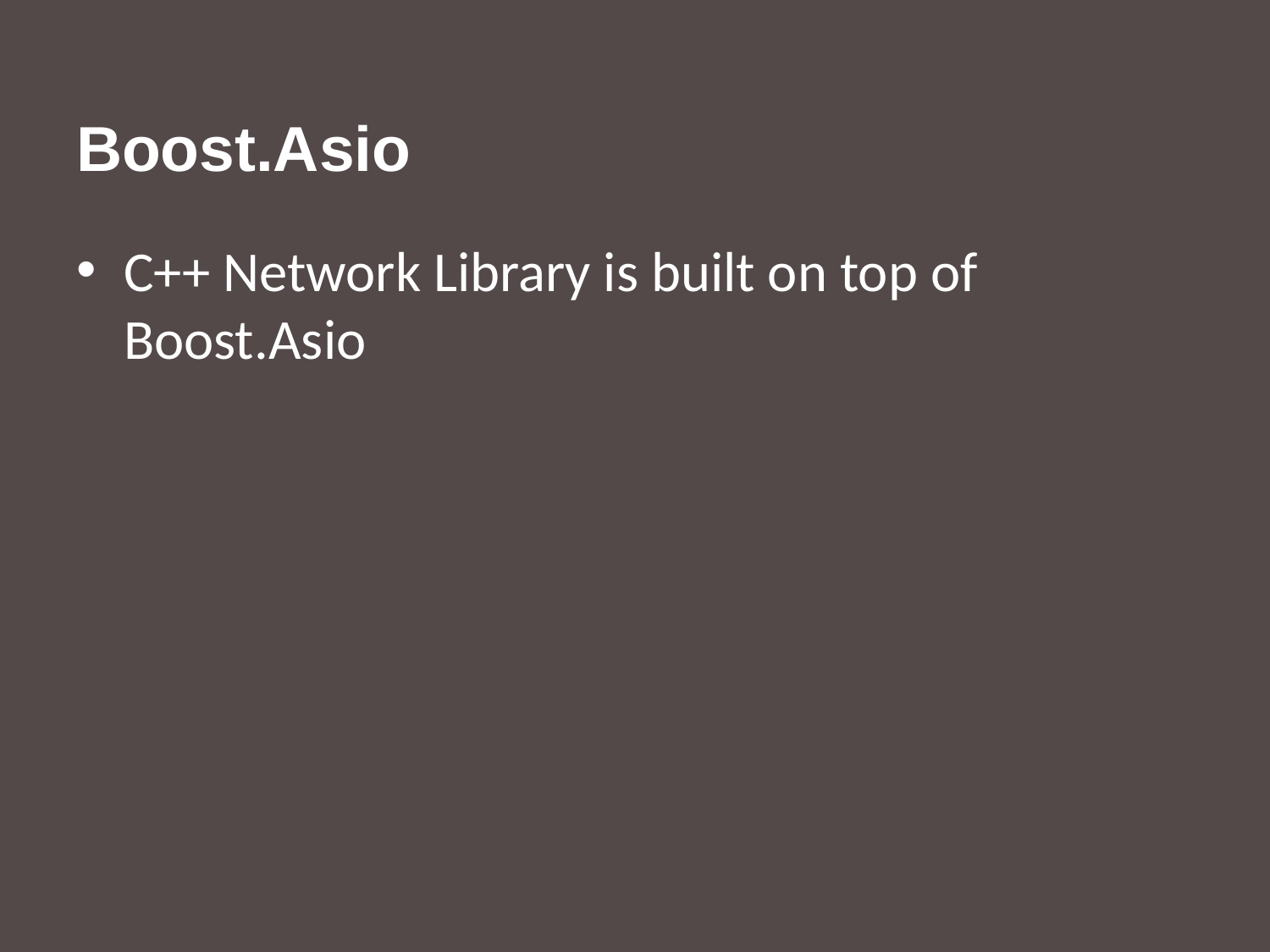

# Boost.Asio
C++ Network Library is built on top of Boost.Asio